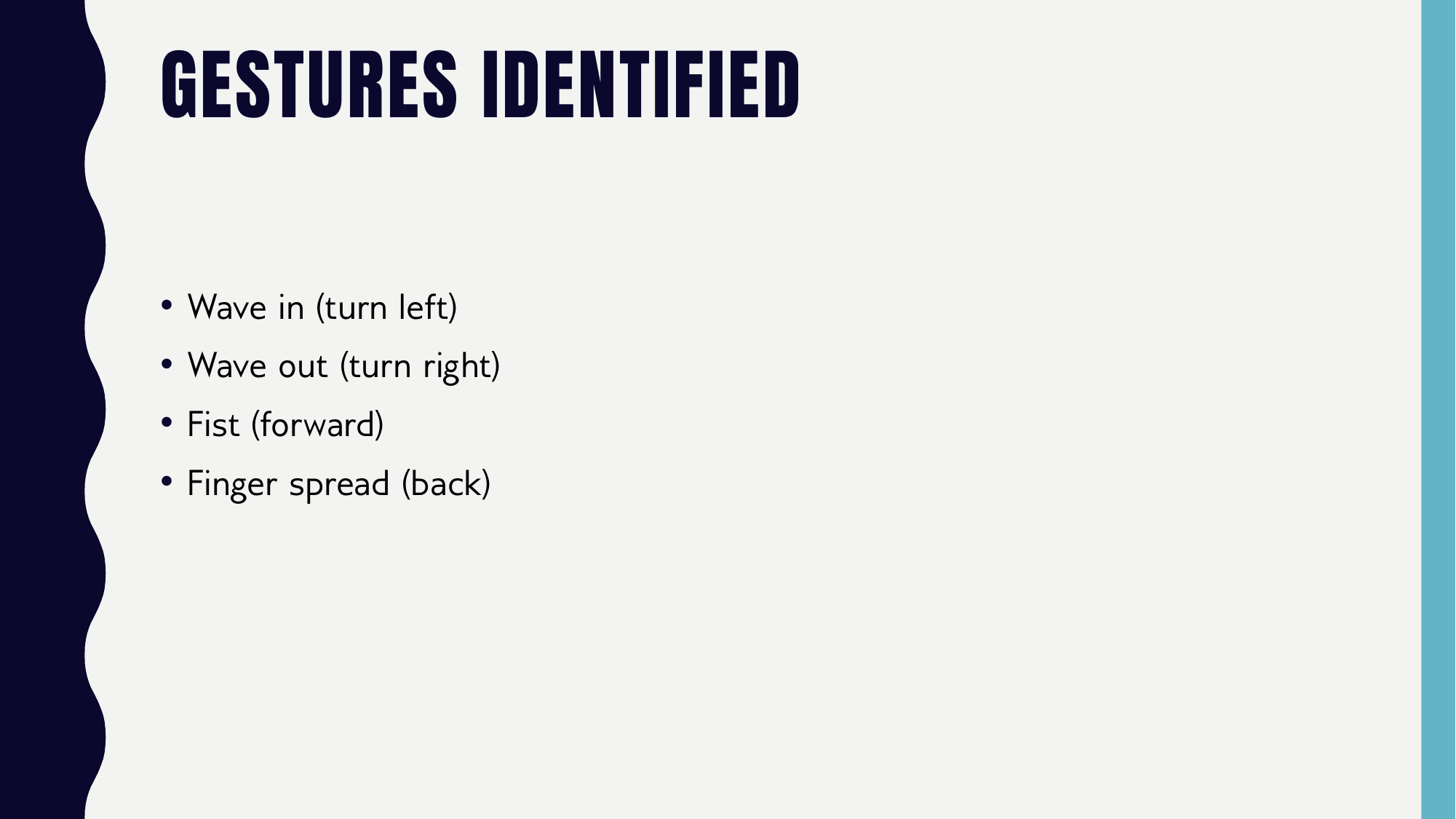

# GESTURES IDENTIFIED
Wave in (turn left)
Wave out (turn right)
Fist (forward)
Finger spread (back)